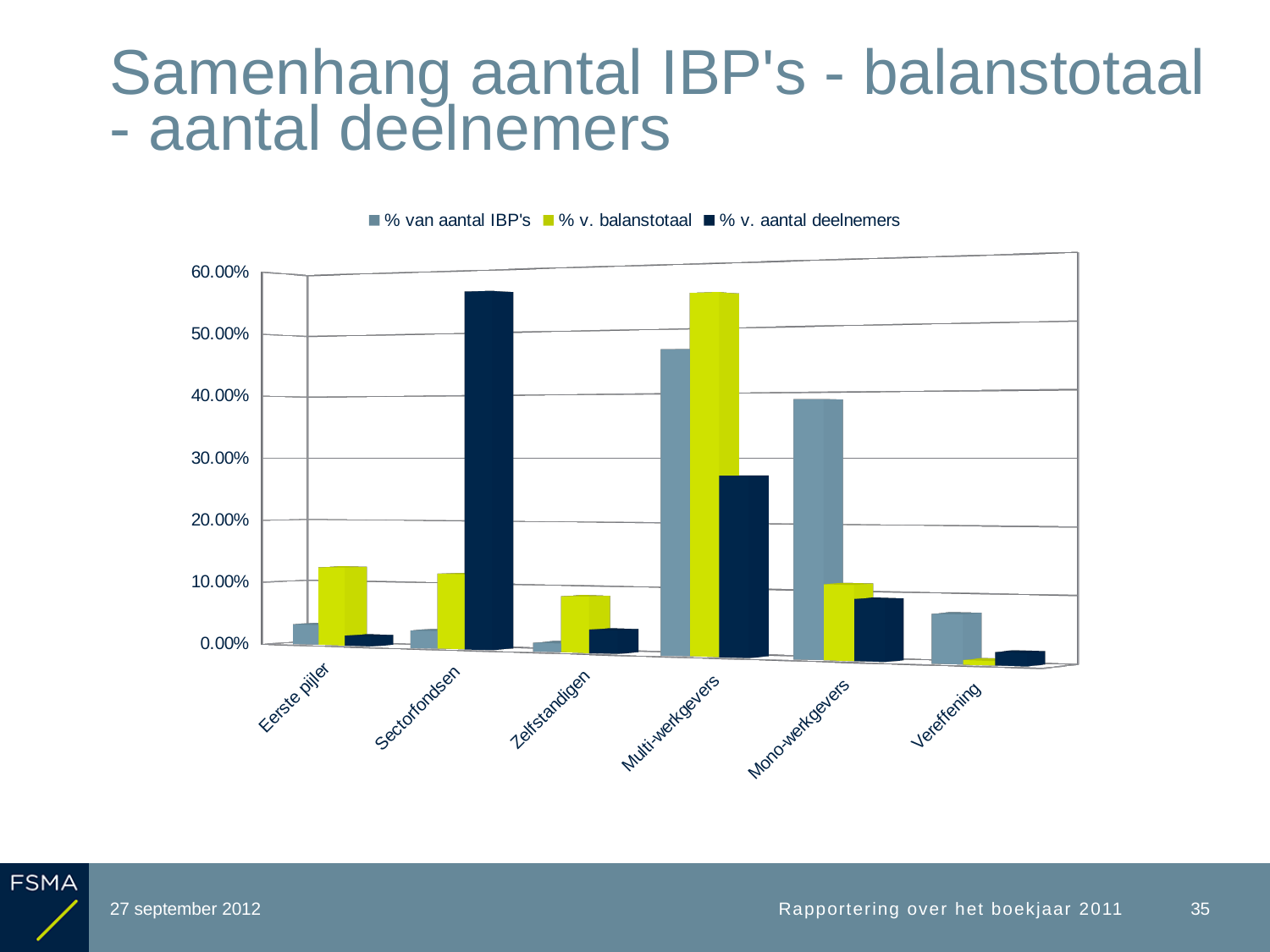

# Samenhang aantal IBP's - balanstotaal - aantal deelnemers

[unsupported chart]

27 september 2012
Rapportering over het boekjaar 2011
35